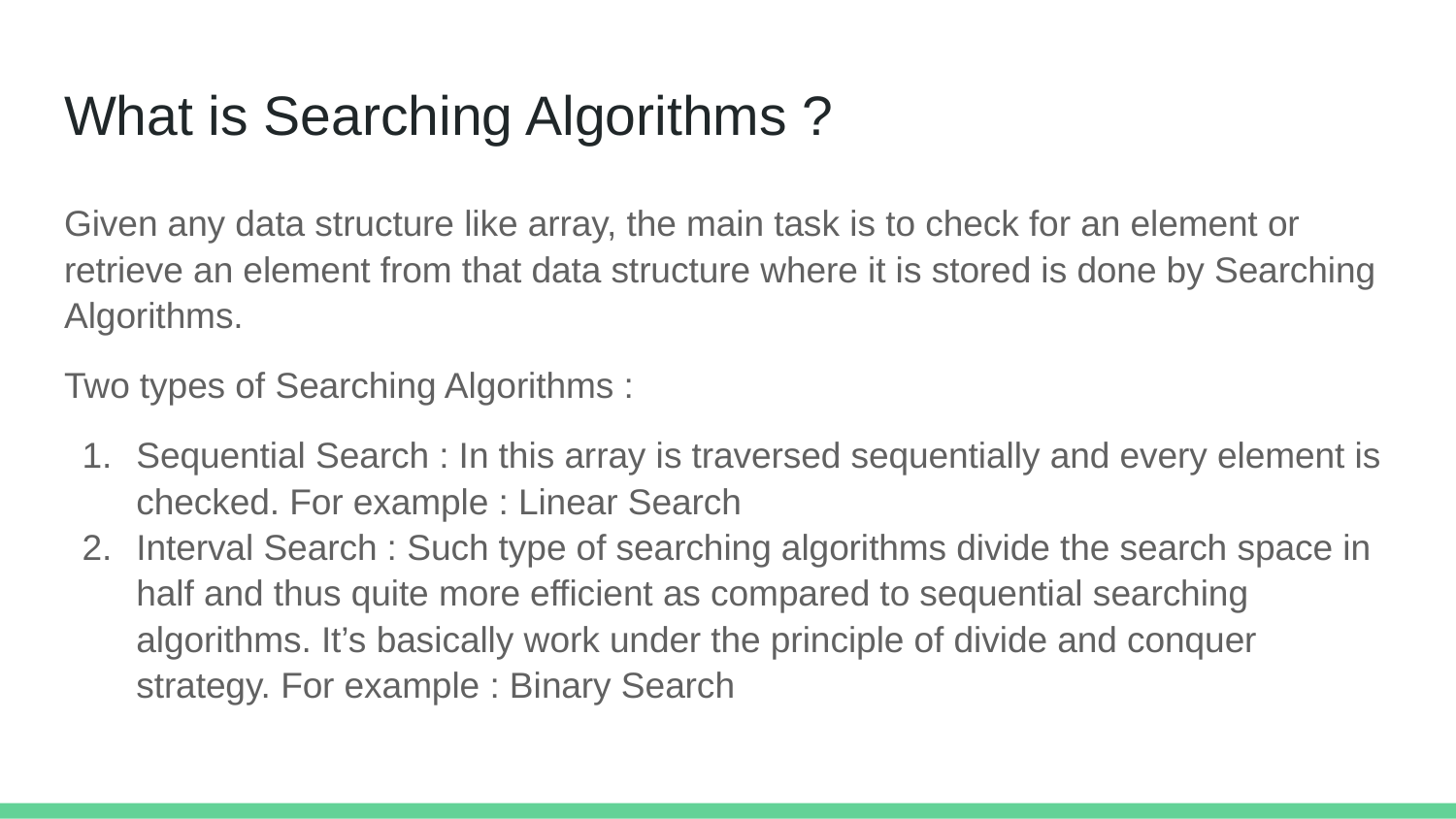

# What is Searching Algorithms ?

Given any data structure like array, the main task is to check for an element or retrieve an element from that data structure where it is stored is done by Searching Algorithms.
Two types of Searching Algorithms :
Sequential Search : In this array is traversed sequentially and every element is checked. For example : Linear Search
Interval Search : Such type of searching algorithms divide the search space in half and thus quite more efficient as compared to sequential searching algorithms. It’s basically work under the principle of divide and conquer strategy. For example : Binary Search